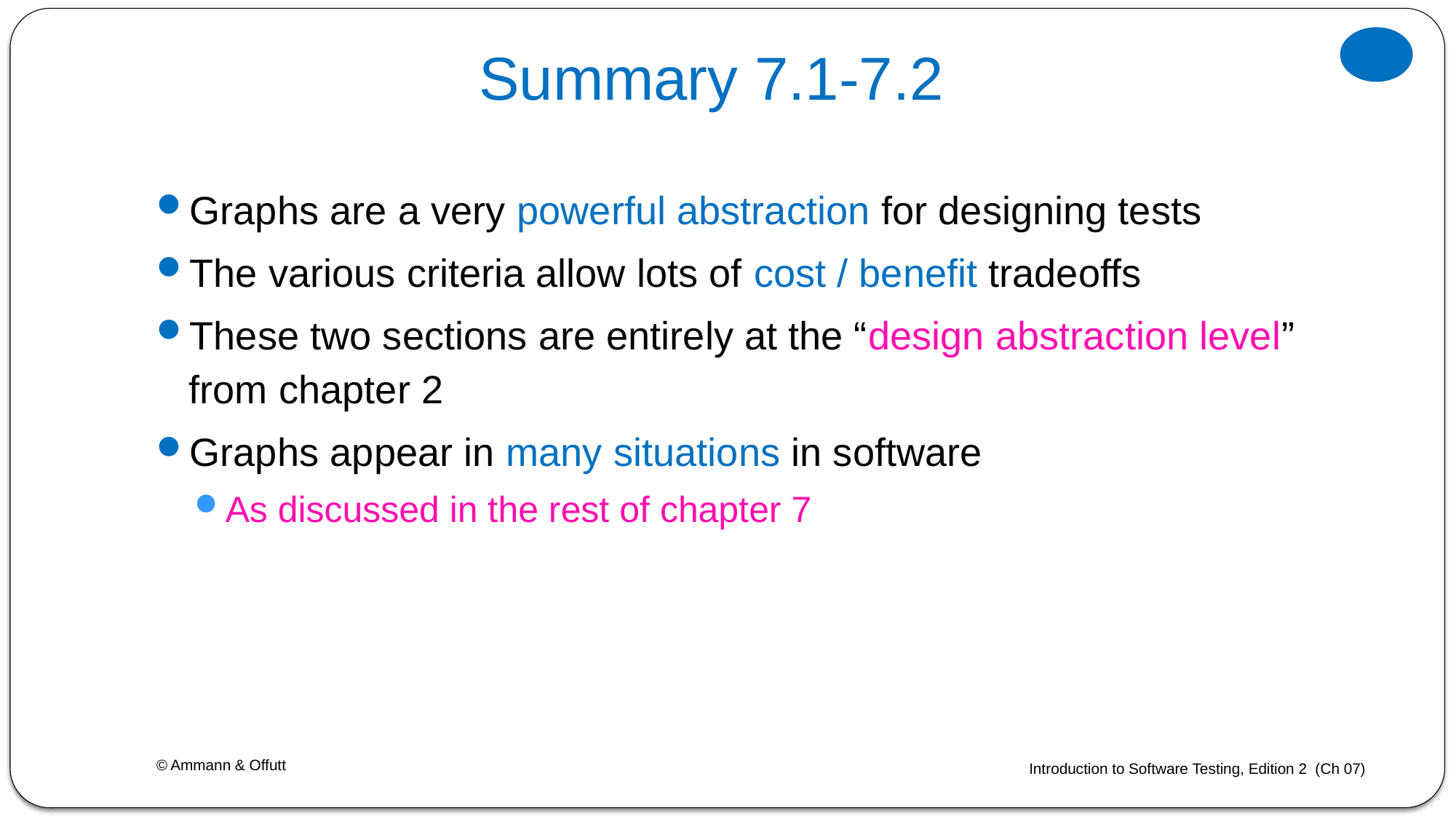

# Summary 7.1-7.2
31
Graphs are a very powerful abstraction for designing tests
The various criteria allow lots of cost / benefit tradeoffs
These two sections are entirely at the “design abstraction level” from chapter 2
Graphs appear in many situations in software
As discussed in the rest of chapter 7
© Ammann & Offutt
Introduction to Software Testing, Edition 2  (Ch 07)